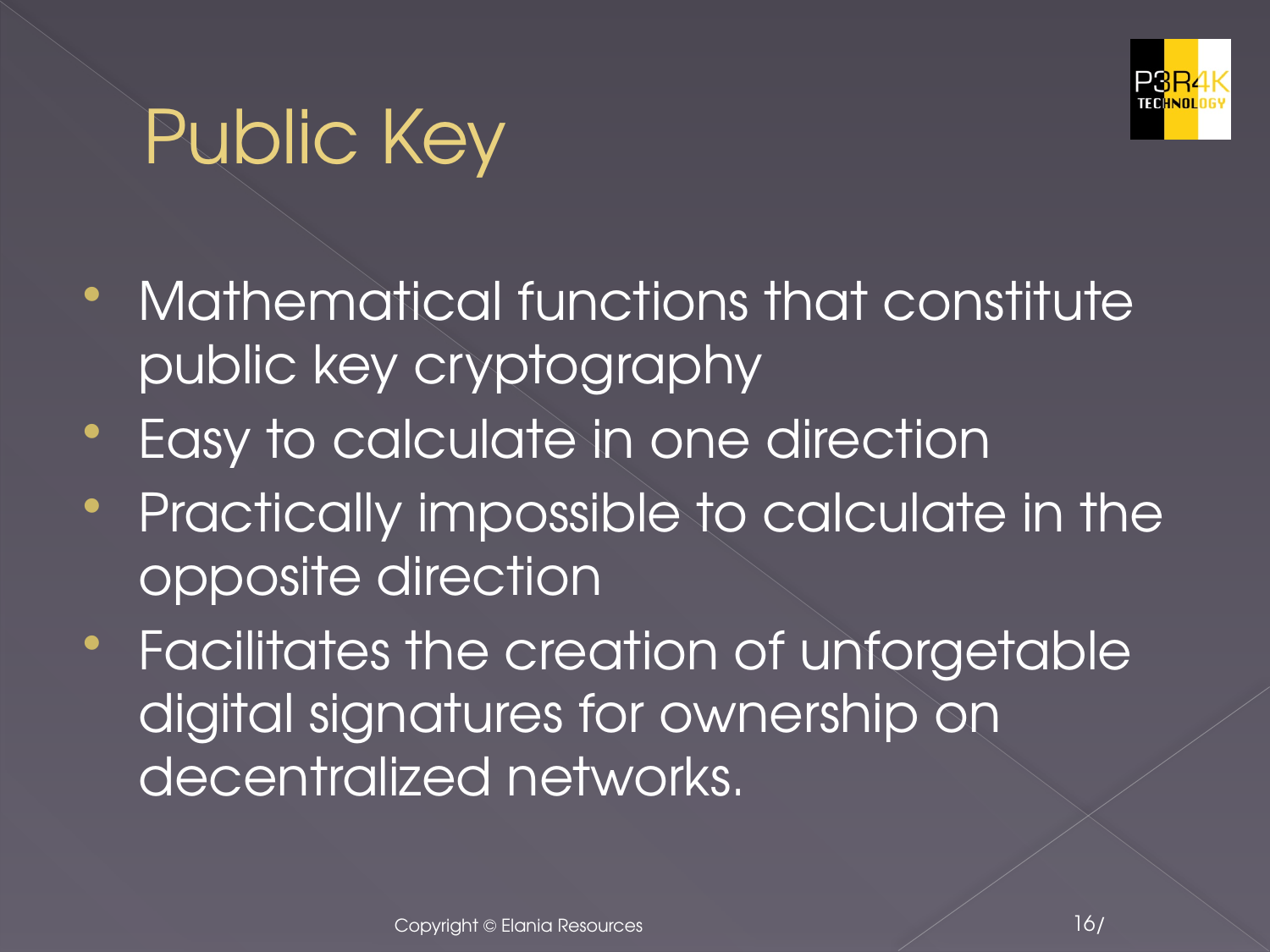

# Public Key
Mathematical functions that constitute public key cryptography
Easy to calculate in one direction
Practically impossible to calculate in the opposite direction
Facilitates the creation of unforgetable digital signatures for ownership on decentralized networks.
Copyright © Elania Resources
16